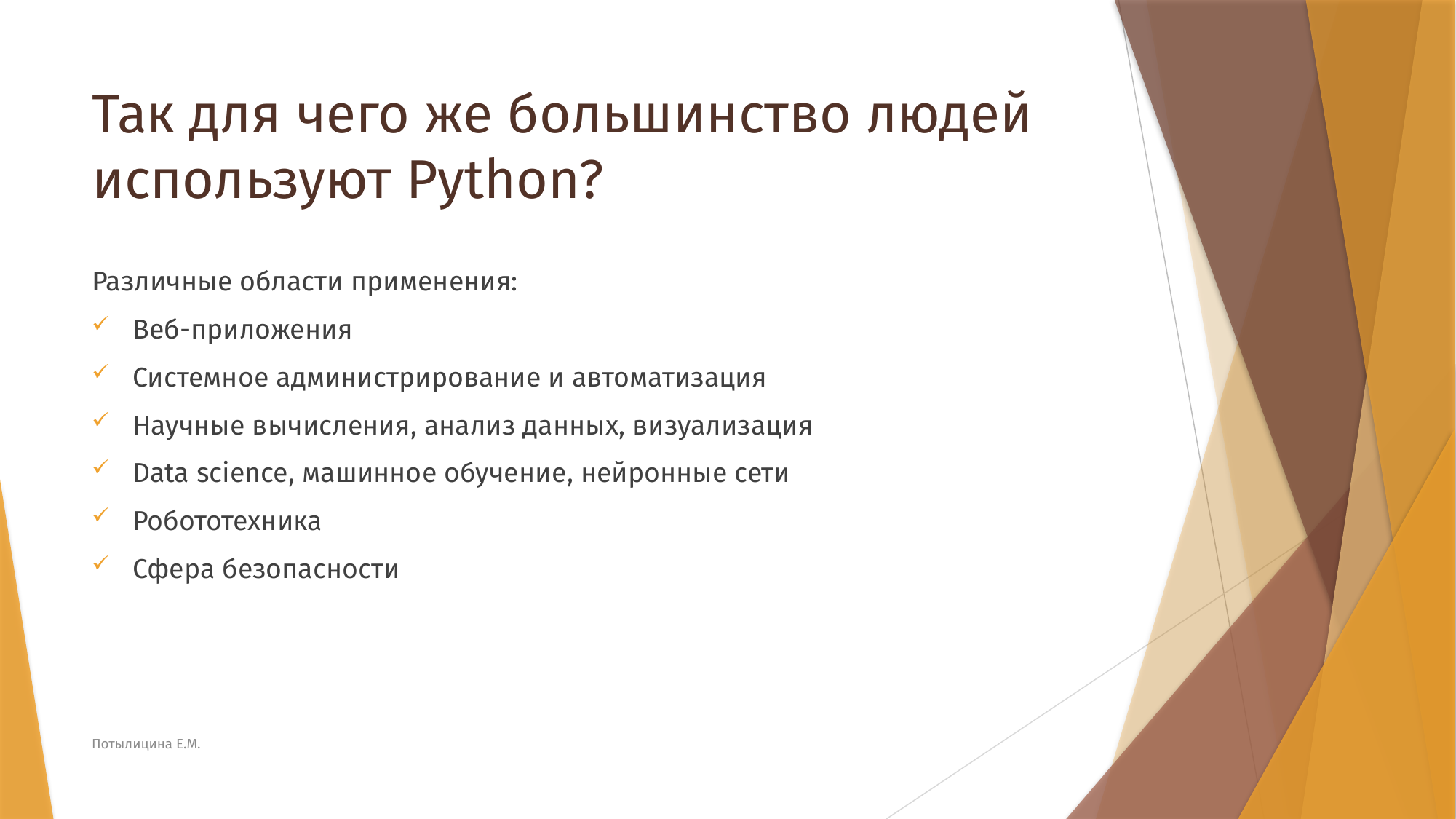

# Так для чего же большинство людей используют Python?
Различные области применения:
Веб-приложения
Системное администрирование и автоматизация
Научные вычисления, анализ данных, визуализация
Data science, машинное обучение, нейронные сети
Робототехника
Сфера безопасности
Потылицина Е.М.